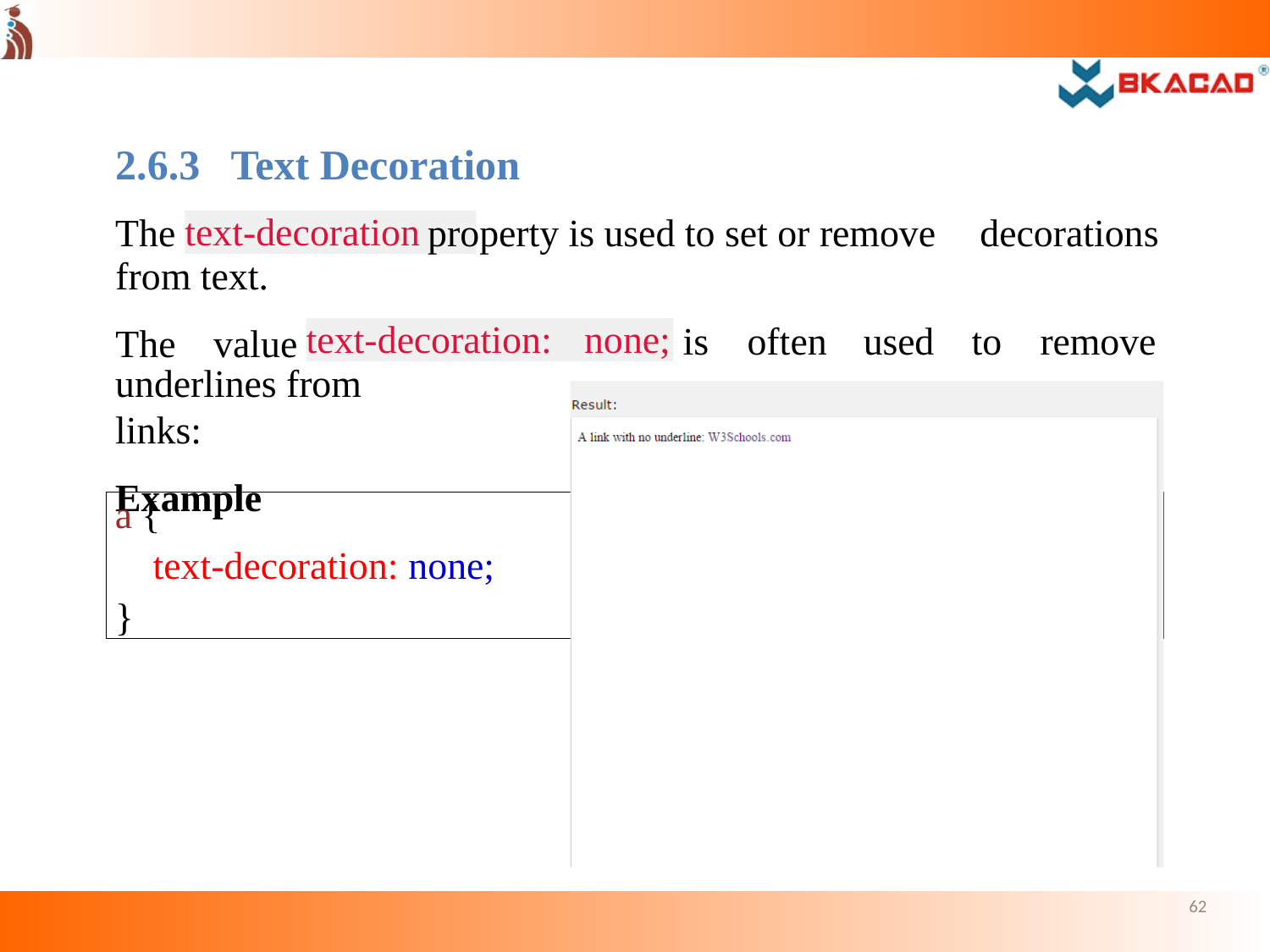

2.6.3
Text Decoration
The
property is used to set or remove    decorations
text-decoration
from text.  The	value
is	often
used
to	remove
text-decoration:	none;
underlines from links:
Example

a {
text-decoration: none;
}
62